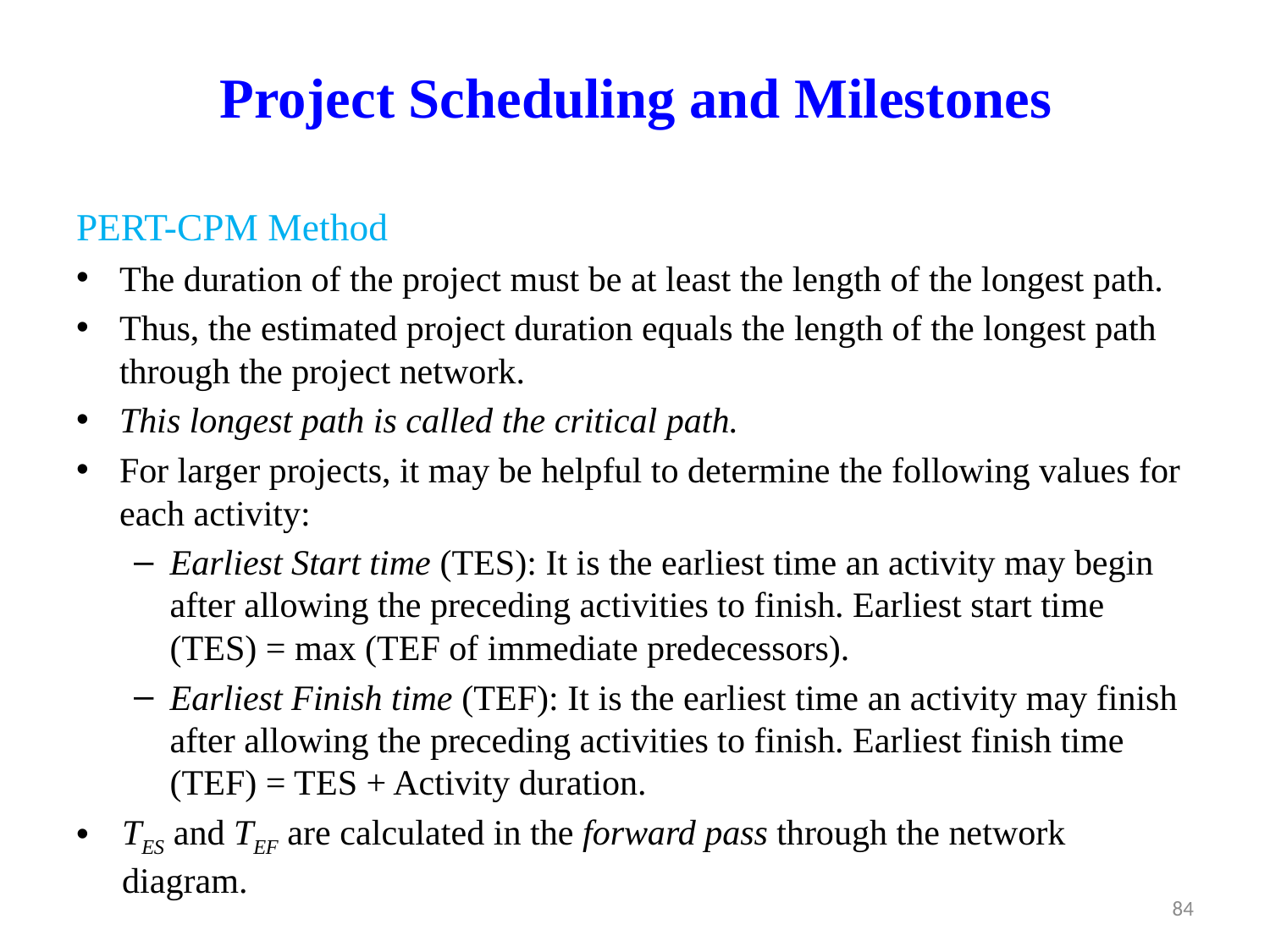

# Project Scheduling and Milestones
PERT-CPM Method
The duration of the project must be at least the length of the longest path.
Thus, the estimated project duration equals the length of the longest path through the project network.
This longest path is called the critical path.
For larger projects, it may be helpful to determine the following values for each activity:
Earliest Start time (TES): It is the earliest time an activity may begin after allowing the preceding activities to finish. Earliest start time (TES) = max (TEF of immediate predecessors).
Earliest Finish time (TEF): It is the earliest time an activity may finish after allowing the preceding activities to finish. Earliest finish time (TEF) = TES + Activity duration.
TES and TEF are calculated in the forward pass through the network diagram.
84